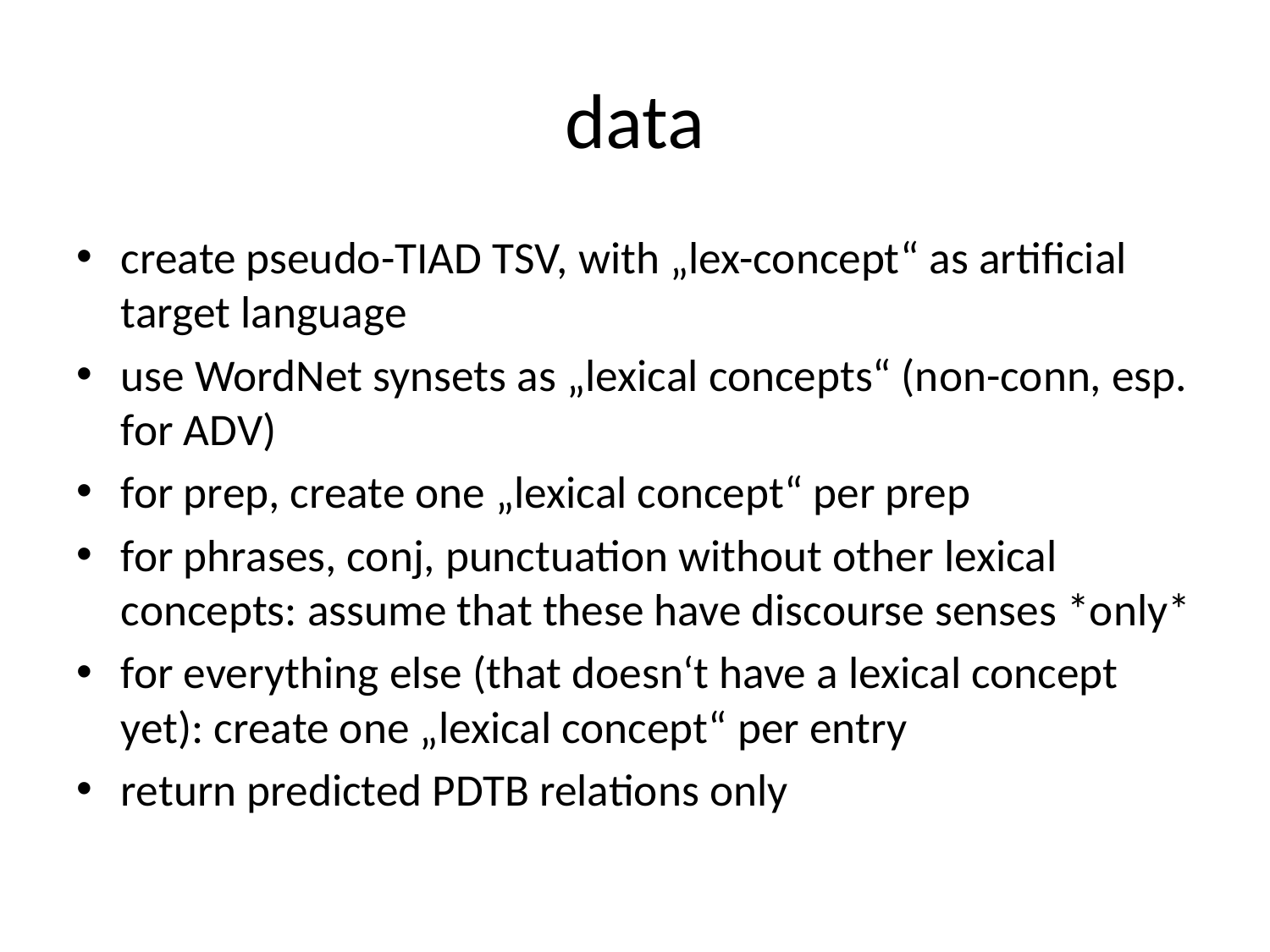

# data
create pseudo-TIAD TSV, with „lex-concept“ as artificial target language
use WordNet synsets as „lexical concepts“ (non-conn, esp. for ADV)
for prep, create one „lexical concept“ per prep
for phrases, conj, punctuation without other lexical concepts: assume that these have discourse senses *only*
for everything else (that doesn‘t have a lexical concept yet): create one „lexical concept“ per entry
return predicted PDTB relations only